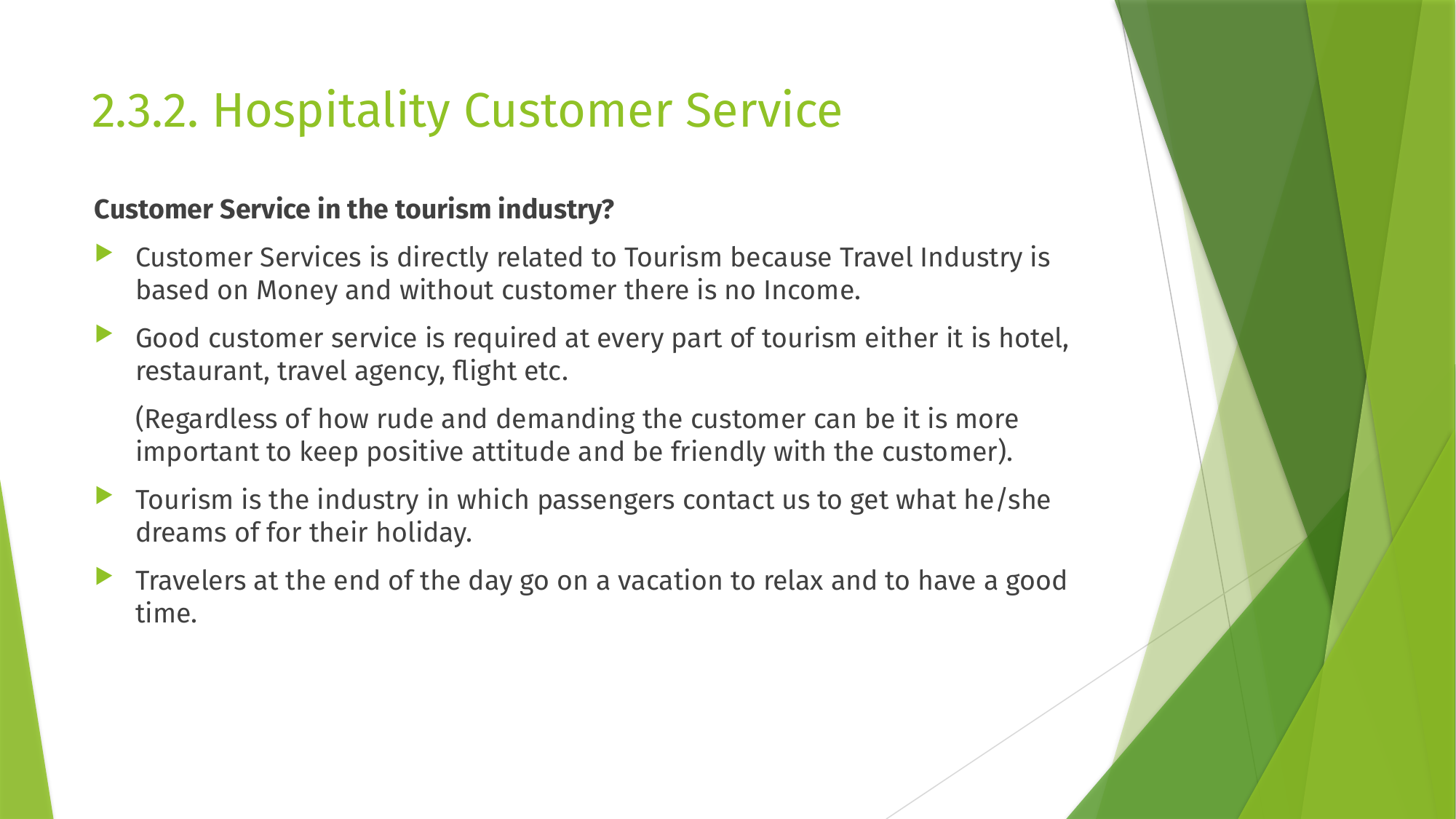

# 2.3.2. Hospitality Customer Service
Customer Service in the tourism industry?
Customer Services is directly related to Tourism because Travel Industry is based on Money and without customer there is no Income.
Good customer service is required at every part of tourism either it is hotel, restaurant, travel agency, flight etc.
	(Regardless of how rude and demanding the customer can be it is more important to keep positive attitude and be friendly with the customer).
Tourism is the industry in which passengers contact us to get what he/she dreams of for their holiday.
Travelers at the end of the day go on a vacation to relax and to have a good time.